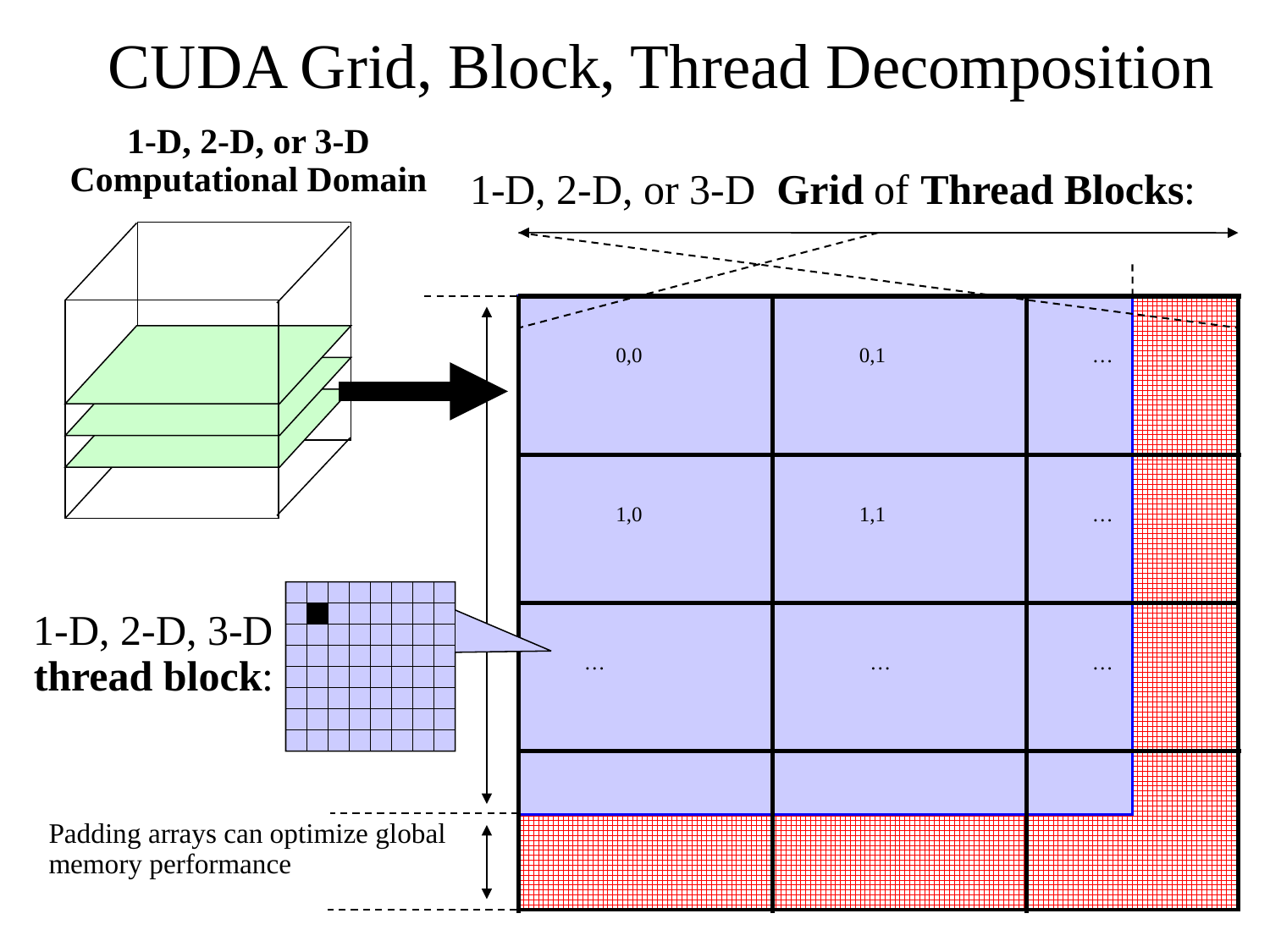

# CUDA Grid, Block, Thread Decomposition
1-D, 2-D, or 3-D Computational Domain
1-D, 2-D, or 3-D  Grid of Thread Blocks:

0,0
0,1
…

1,0
1,1
…

1-D, 2-D, 3-D thread block:

…
…
…
Padding arrays can optimize global memory performance